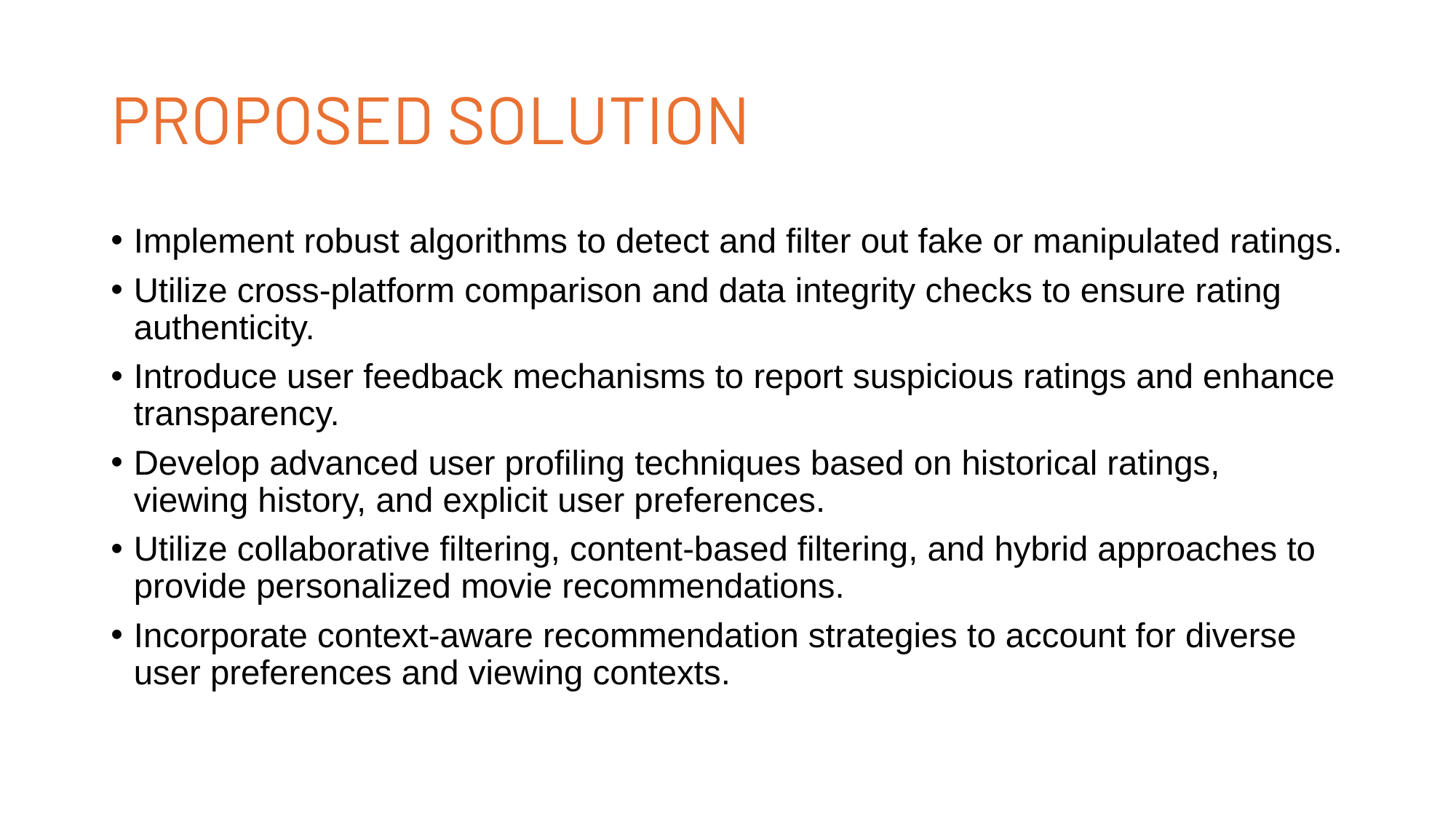

# PROPOSED SOLUTION
Implement robust algorithms to detect and filter out fake or manipulated ratings.
Utilize cross-platform comparison and data integrity checks to ensure rating authenticity.
Introduce user feedback mechanisms to report suspicious ratings and enhance transparency.
Develop advanced user profiling techniques based on historical ratings, viewing history, and explicit user preferences.
Utilize collaborative filtering, content-based filtering, and hybrid approaches to provide personalized movie recommendations.
Incorporate context-aware recommendation strategies to account for diverse user preferences and viewing contexts.